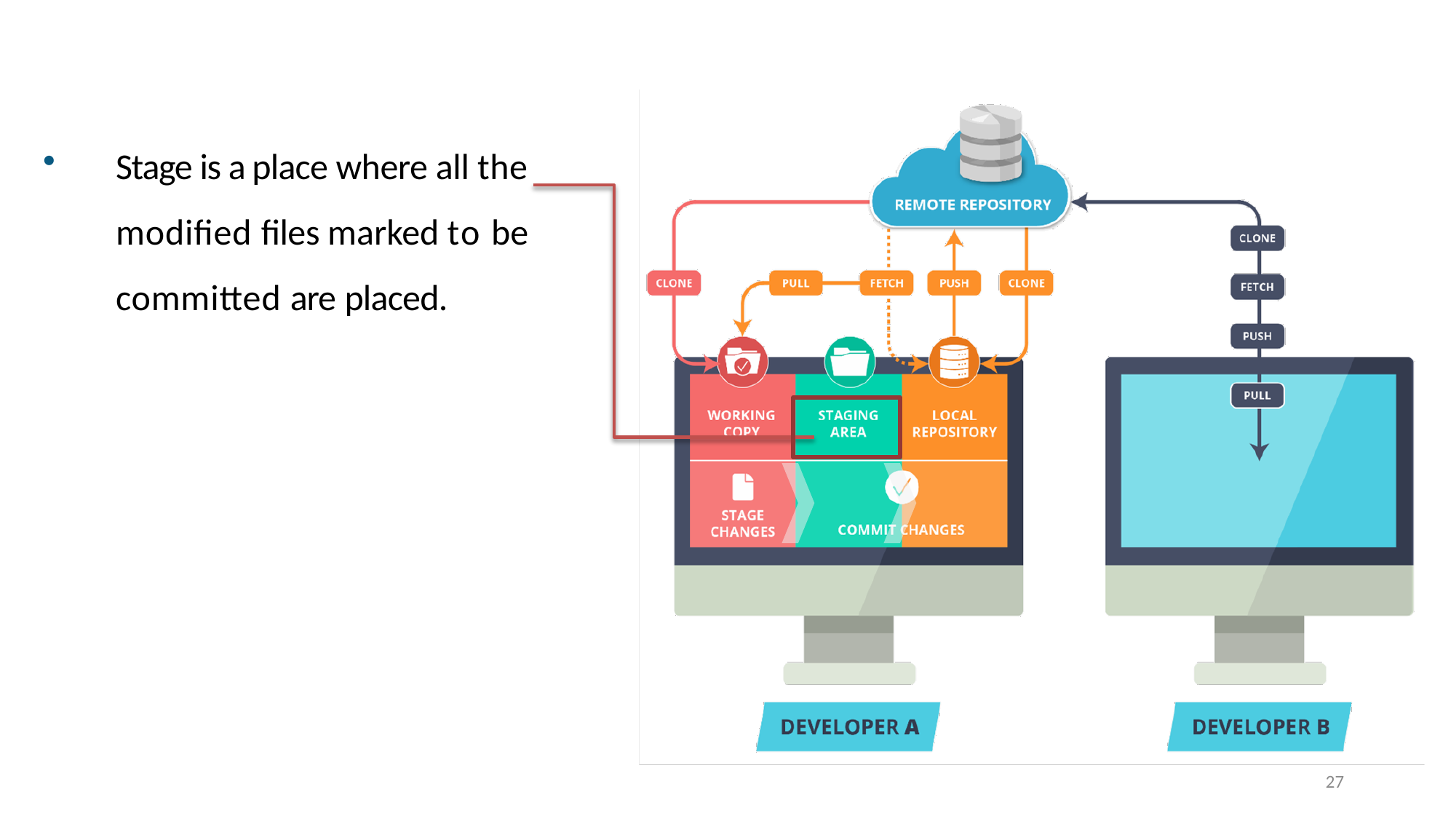

Git Workflow

Stage is a place where all the  modified files marked to be  committed are placed.

27